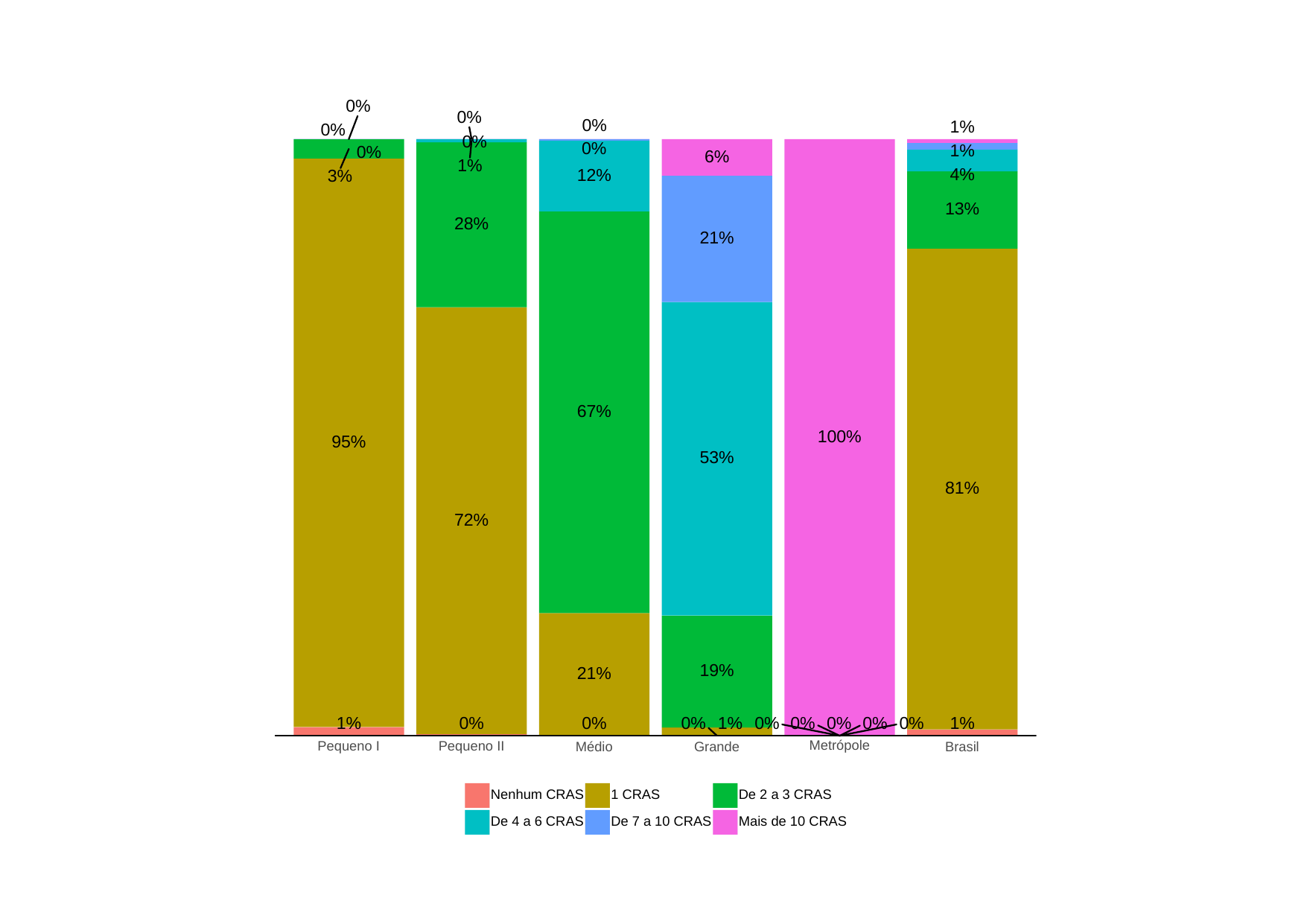

0%
0%

0%
1%
0%

0%

0%
1%
0%

6%

1%
4%
12%
3%

13%

28%
21%

67%
100%
95%

53%
81%

72%

19%
21%
0%
0%
0%
0%
0%
0%
0%
0%
1%
1%
1%

Metrópole
Pequeno I
Pequeno II
Médio
Grande
Brasil

Nenhum CRAS
1 CRAS
De 2 a 3 CRAS

Mais de 10 CRAS
De 4 a 6 CRAS
De 7 a 10 CRAS